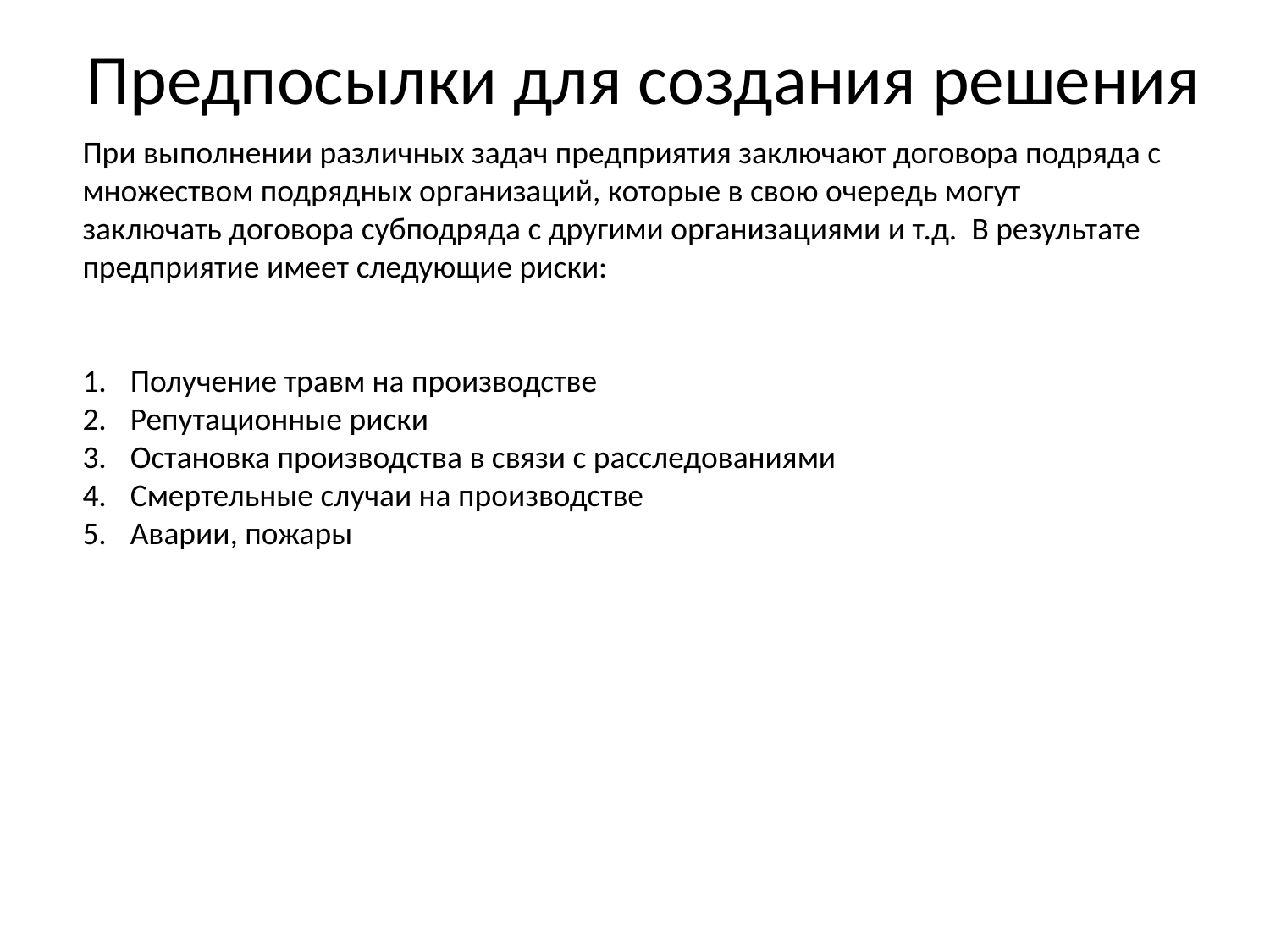

Предпосылки для создания решения
При выполнении различных задач предприятия заключают договора подряда с множеством подрядных организаций, которые в свою очередь могут заключать договора субподряда с другими организациями и т.д.  В результате предприятие имеет следующие риски:

Получение травм на производстве
Репутационные риски
Остановка производства в связи с расследованиями
Смертельные случаи на производстве
Аварии, пожары